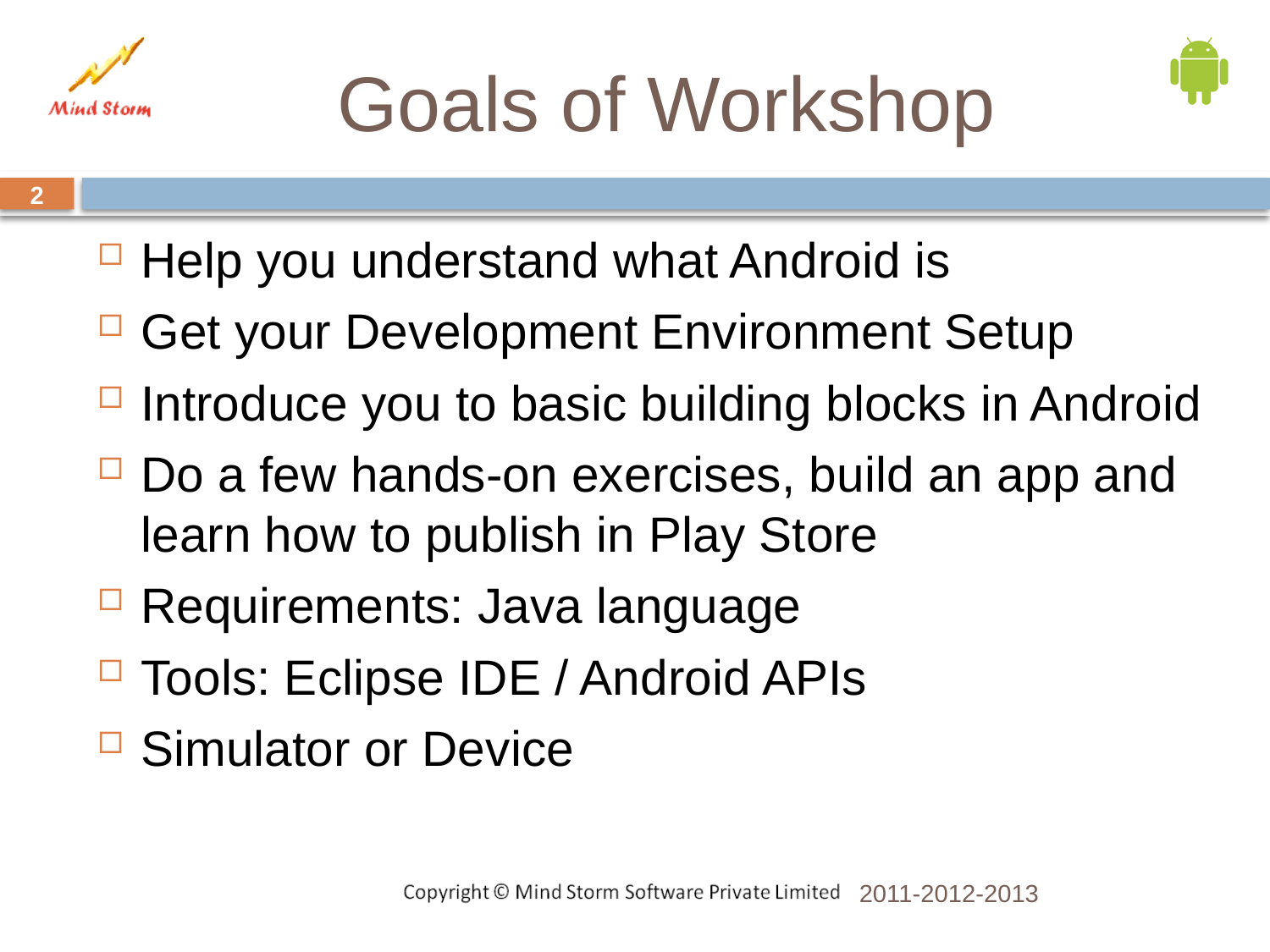

# Goals of Workshop
2
Help you understand what Android is
Get your Development Environment Setup
Introduce you to basic building blocks in Android
Do a few hands-on exercises, build an app and learn how to publish in Play Store
Requirements: Java language
Tools: Eclipse IDE / Android APIs
Simulator or Device
2011-2012-2013